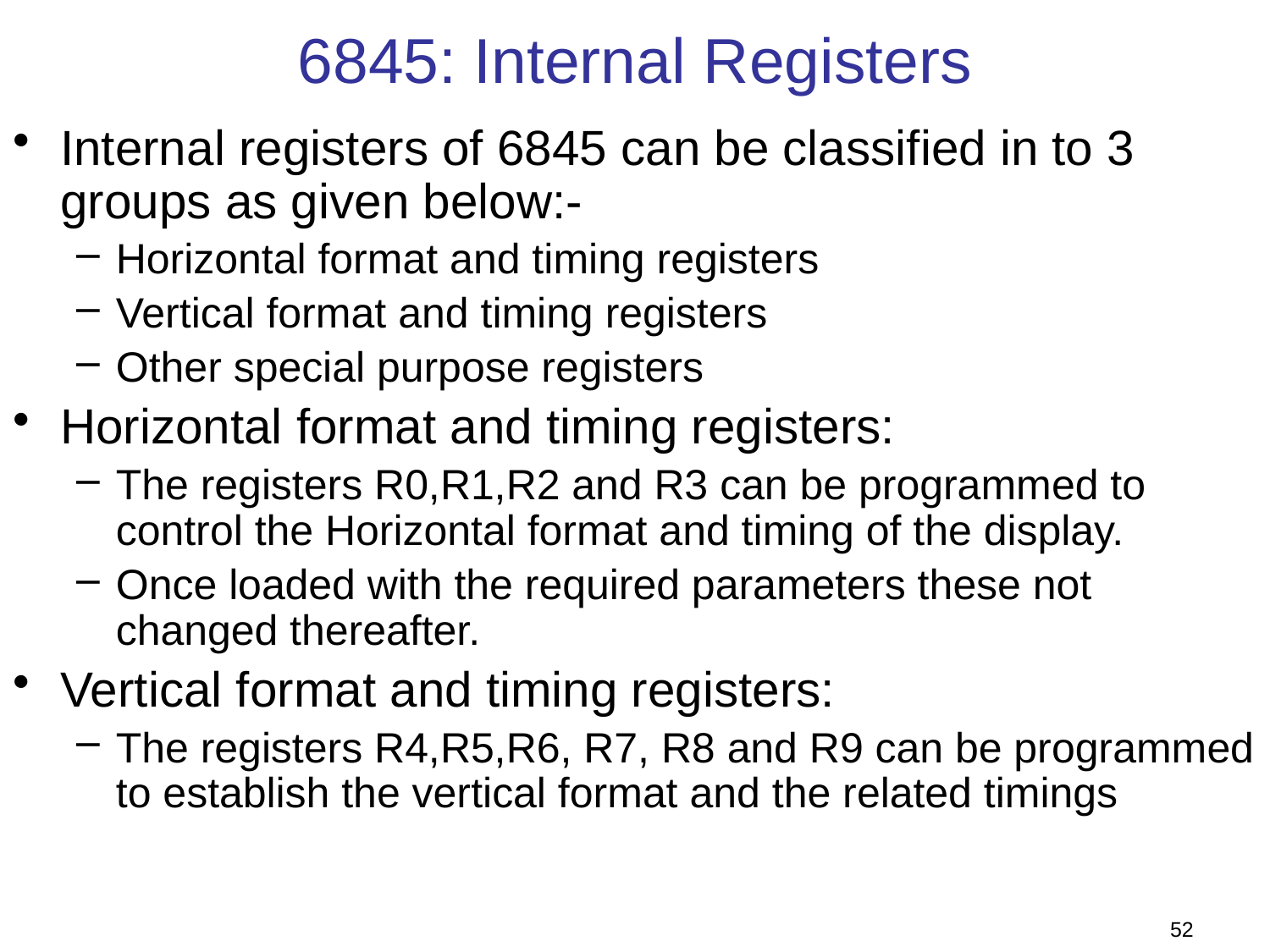

# 6845: Internal Registers
Internal registers of 6845 can be classified in to 3 groups as given below:-
Horizontal format and timing registers
Vertical format and timing registers
Other special purpose registers
Horizontal format and timing registers:
The registers R0,R1,R2 and R3 can be programmed to control the Horizontal format and timing of the display.
Once loaded with the required parameters these not changed thereafter.
Vertical format and timing registers:
The registers R4,R5,R6, R7, R8 and R9 can be programmed to establish the vertical format and the related timings
52